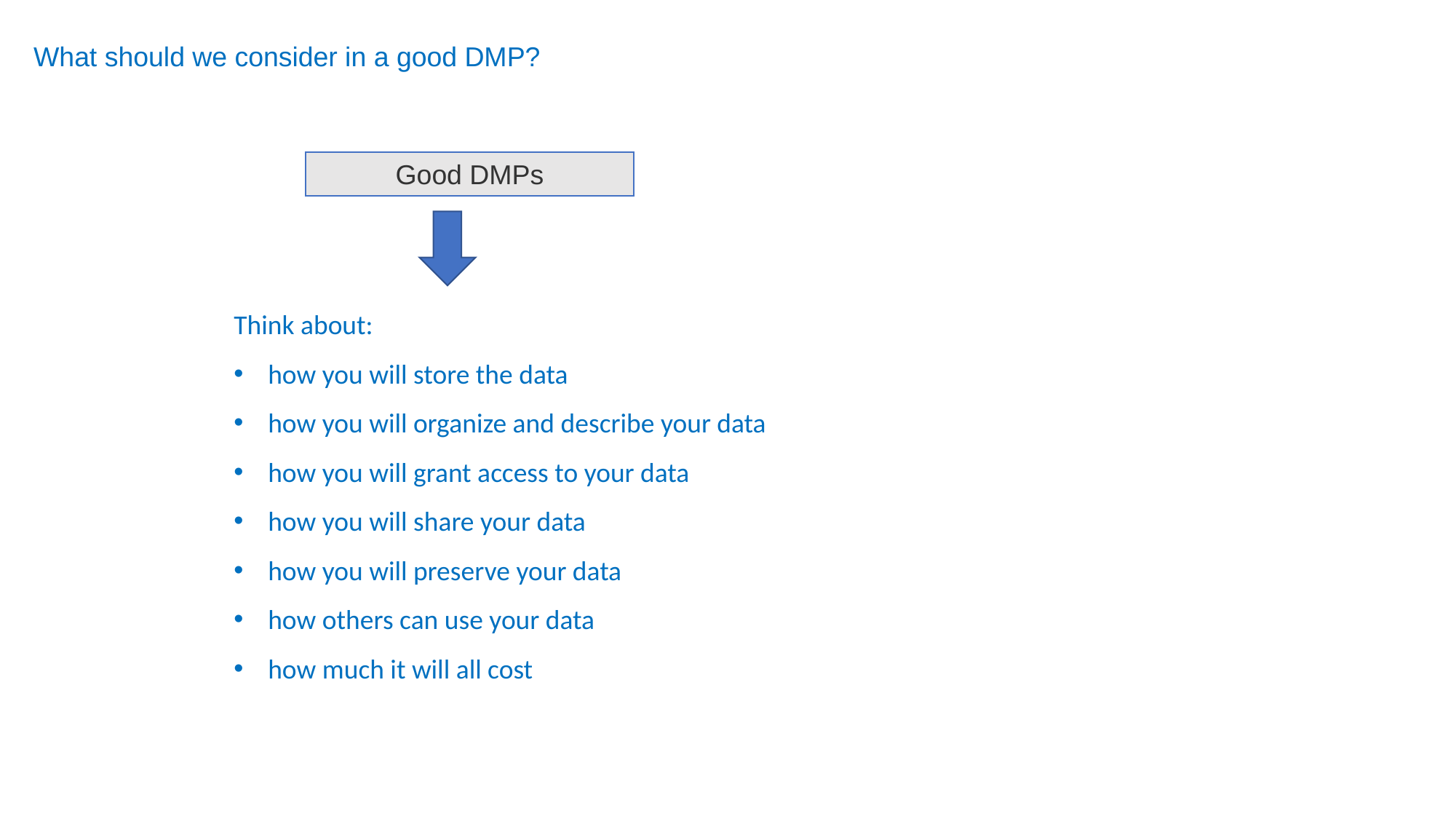

What should we consider in a good DMP?
Good DMPs

Think about:
how you will store the data
how you will organize and describe your data
how you will grant access to your data
how you will share your data
how you will preserve your data
how others can use your data
how much it will all cost